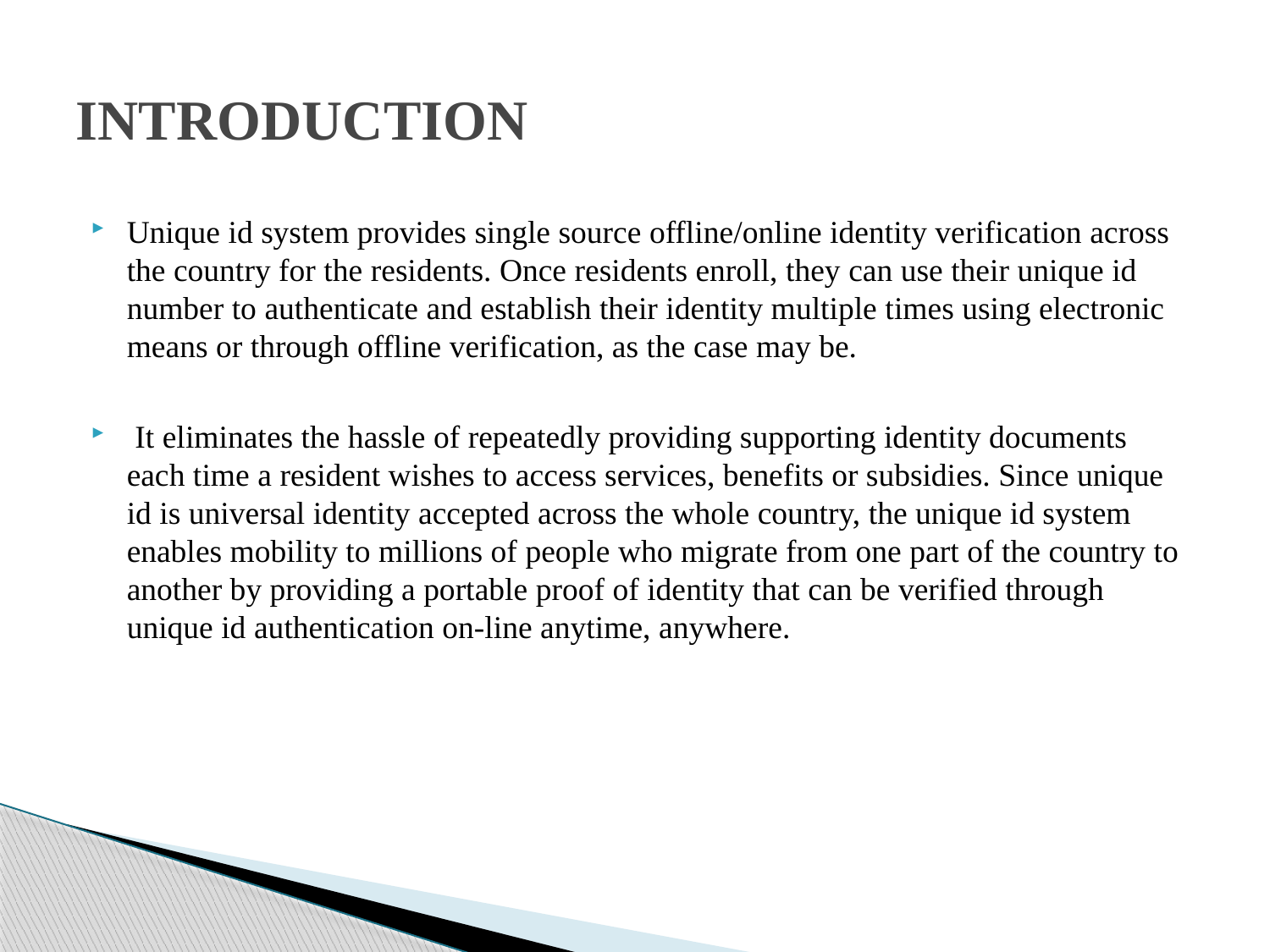

# INTRODUCTION
Unique id system provides single source offline/online identity verification across the country for the residents. Once residents enroll, they can use their unique id number to authenticate and establish their identity multiple times using electronic means or through offline verification, as the case may be.

 It eliminates the hassle of repeatedly providing supporting identity documents each time a resident wishes to access services, benefits or subsidies. Since unique id is universal identity accepted across the whole country, the unique id system enables mobility to millions of people who migrate from one part of the country to another by providing a portable proof of identity that can be verified through unique id authentication on-line anytime, anywhere.